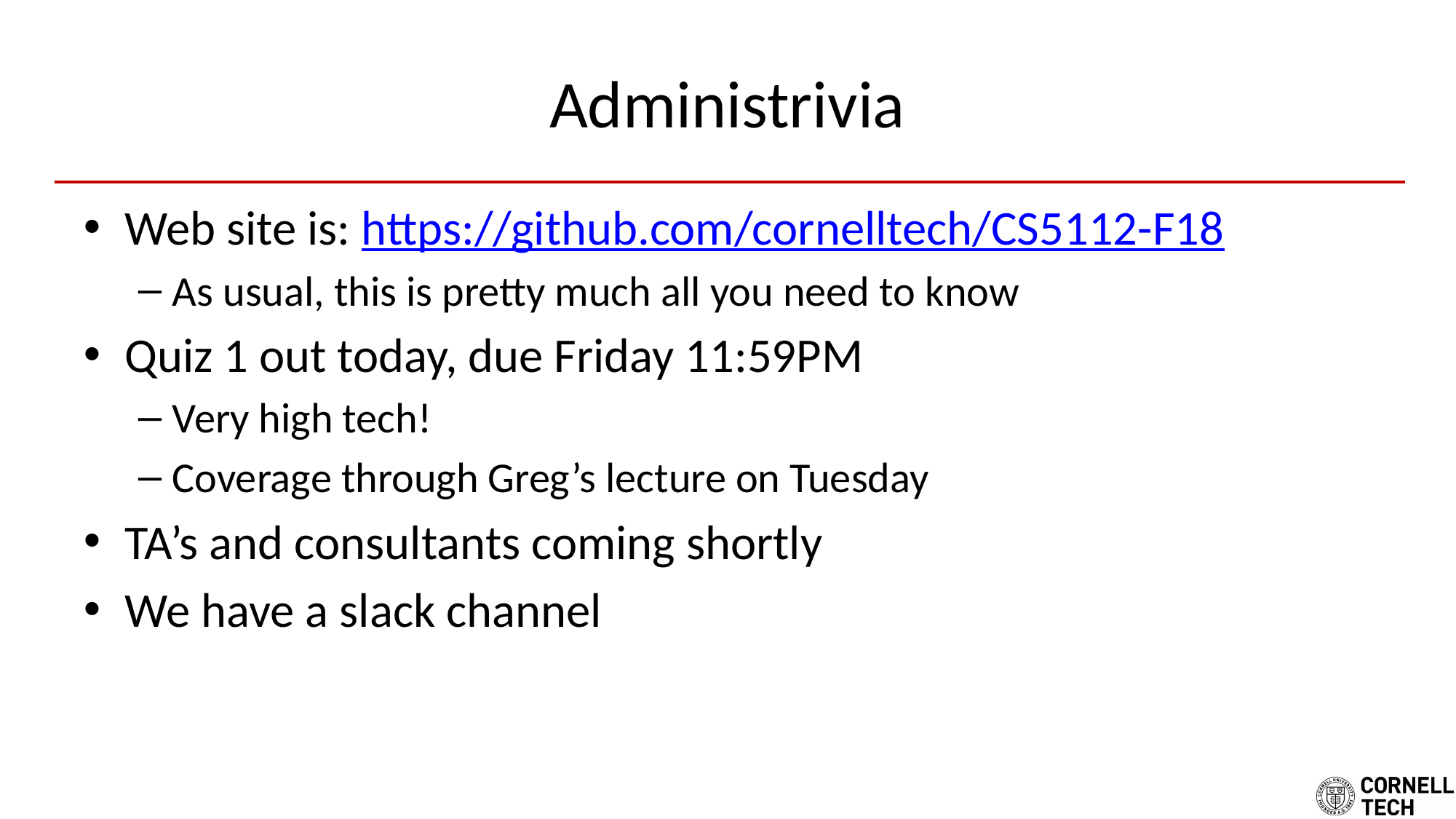

# Administrivia
Web site is: https://github.com/cornelltech/CS5112-F18
As usual, this is pretty much all you need to know
Quiz 1 out today, due Friday 11:59PM
Very high tech!
Coverage through Greg’s lecture on Tuesday
TA’s and consultants coming shortly
We have a slack channel